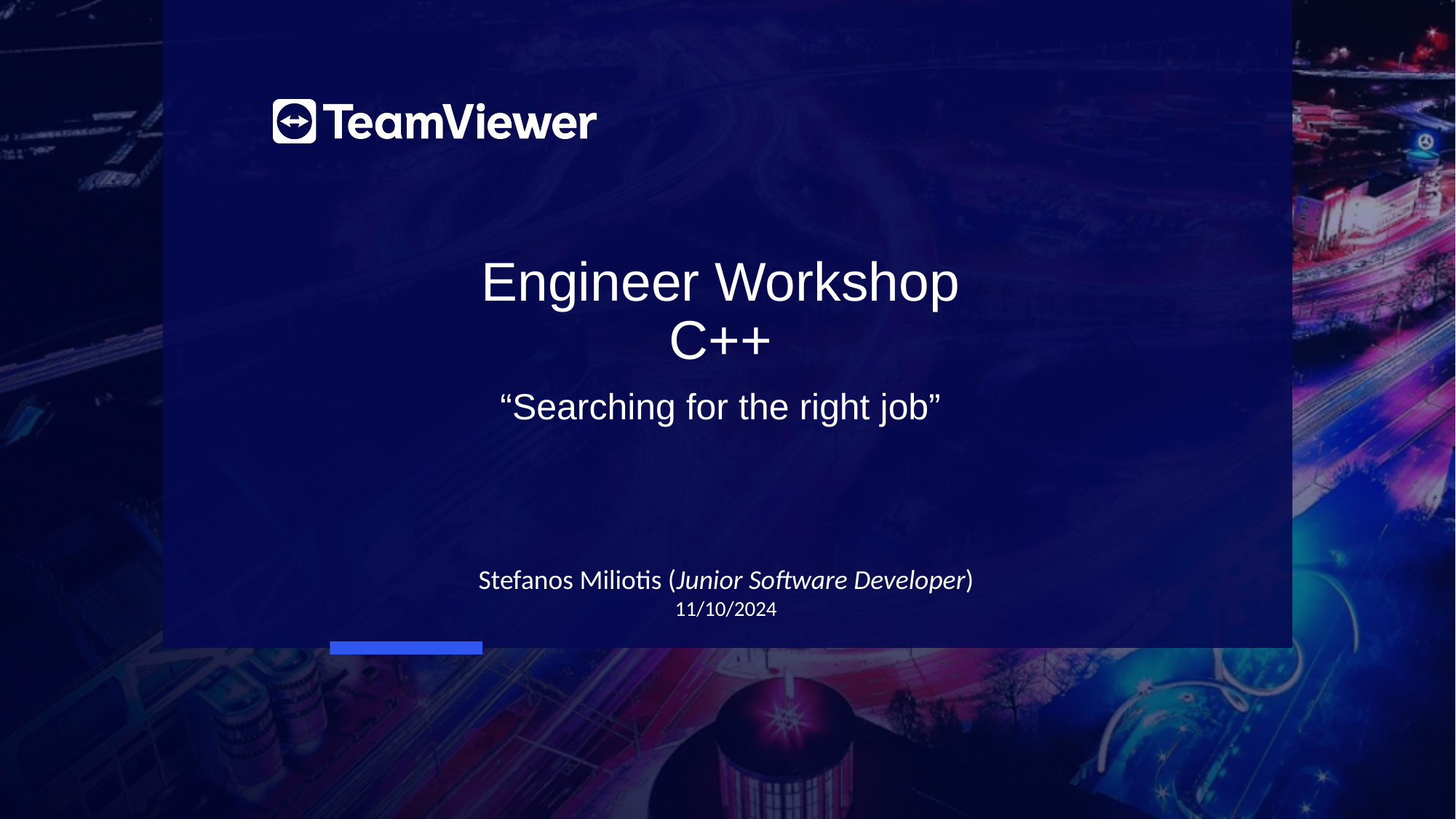

# Engineer Workshop C++
“Searching for the right job”
Stefanos Miliotis (Junior Software Developer)
11/10/2024